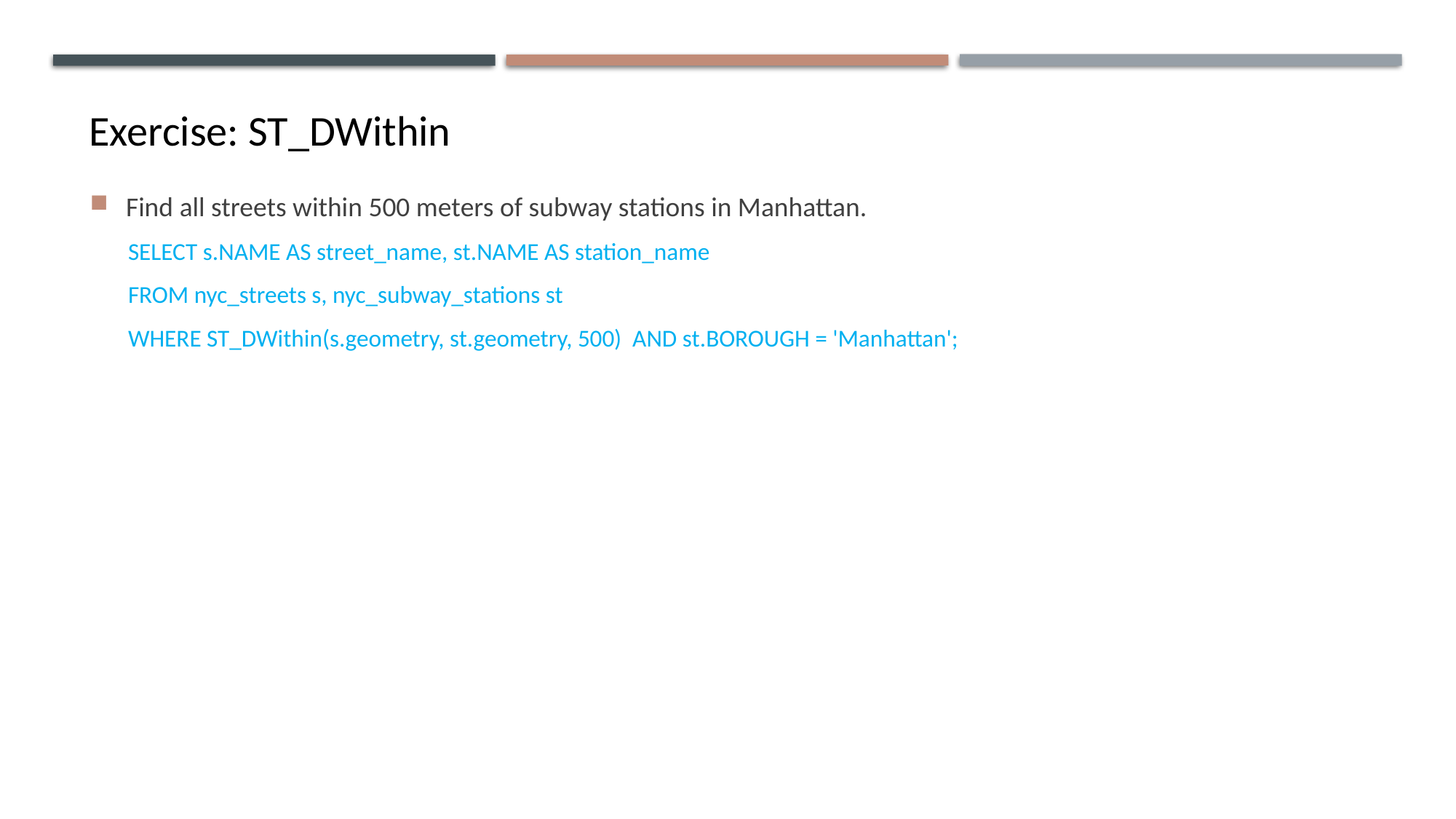

Exercise: ST_DWithin
Find all streets within 500 meters of subway stations in Manhattan.
SELECT s.NAME AS street_name, st.NAME AS station_name
FROM nyc_streets s, nyc_subway_stations st
WHERE ST_DWithin(s.geometry, st.geometry, 500)  AND st.BOROUGH = 'Manhattan';